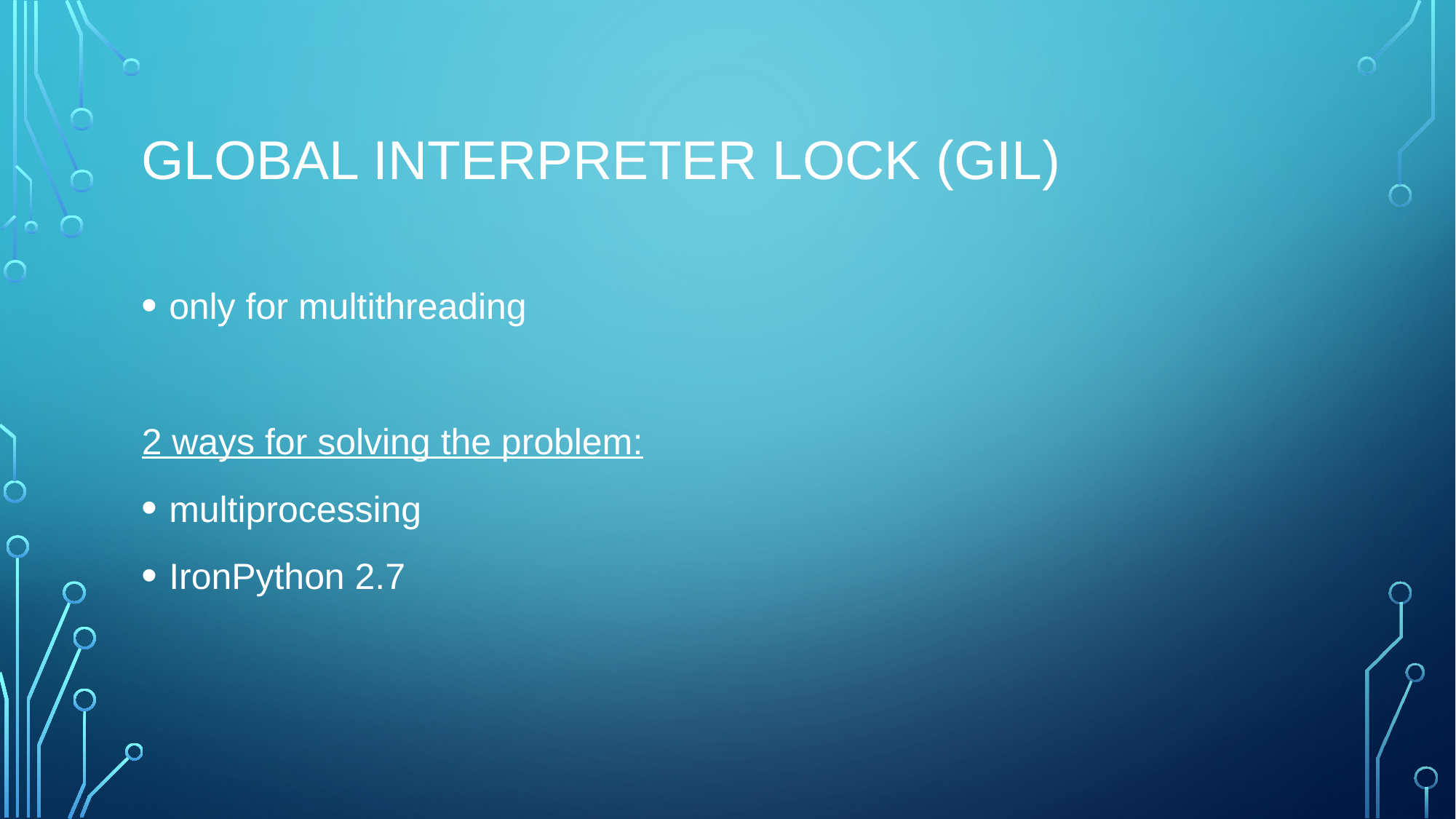

# Global interpreter lock (gil)
only for multithreading

2 ways for solving the problem:
multiprocessing
IronPython 2.7